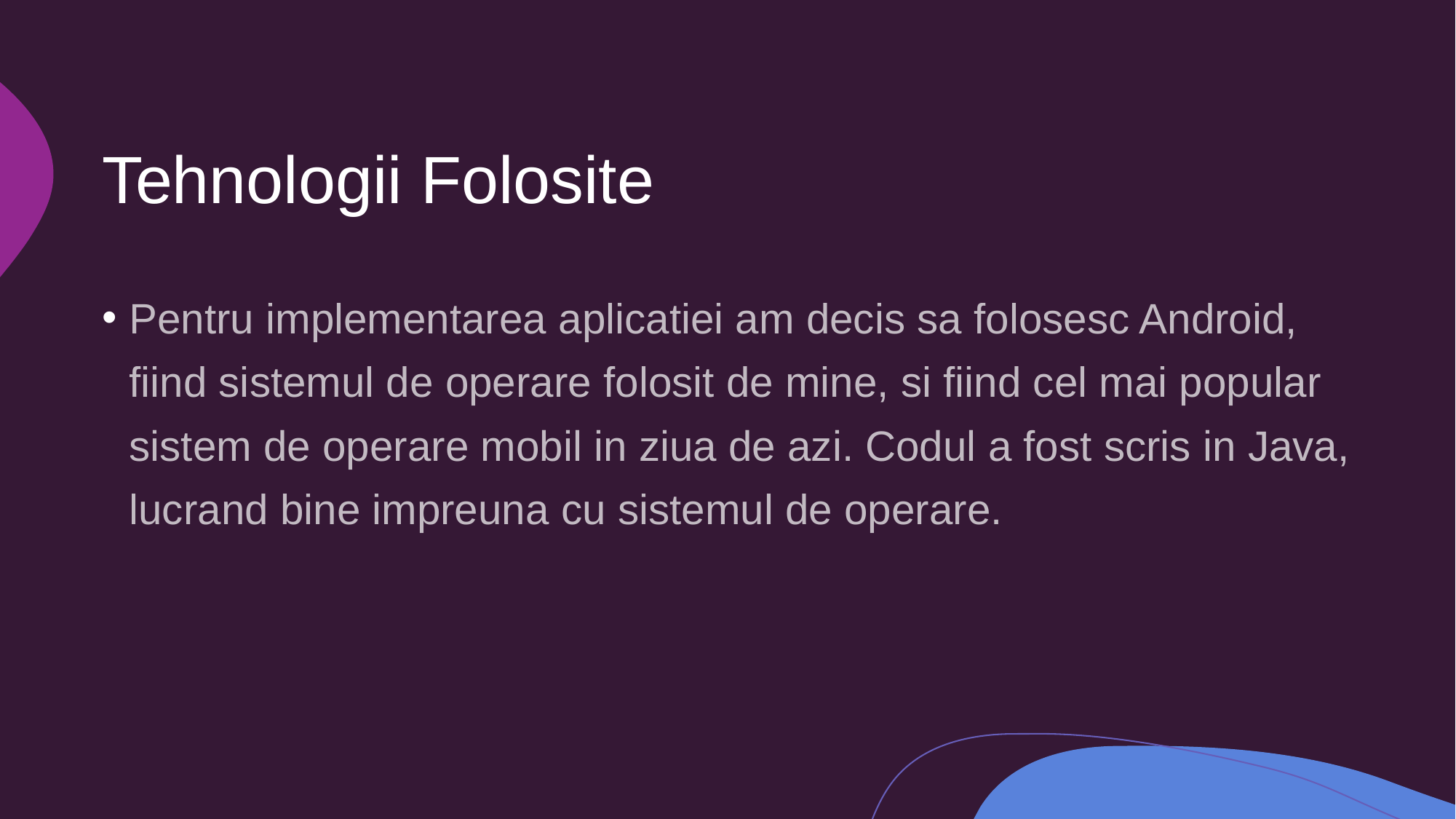

# Tehnologii Folosite
Pentru implementarea aplicatiei am decis sa folosesc Android, fiind sistemul de operare folosit de mine, si fiind cel mai popular sistem de operare mobil in ziua de azi. Codul a fost scris in Java, lucrand bine impreuna cu sistemul de operare.